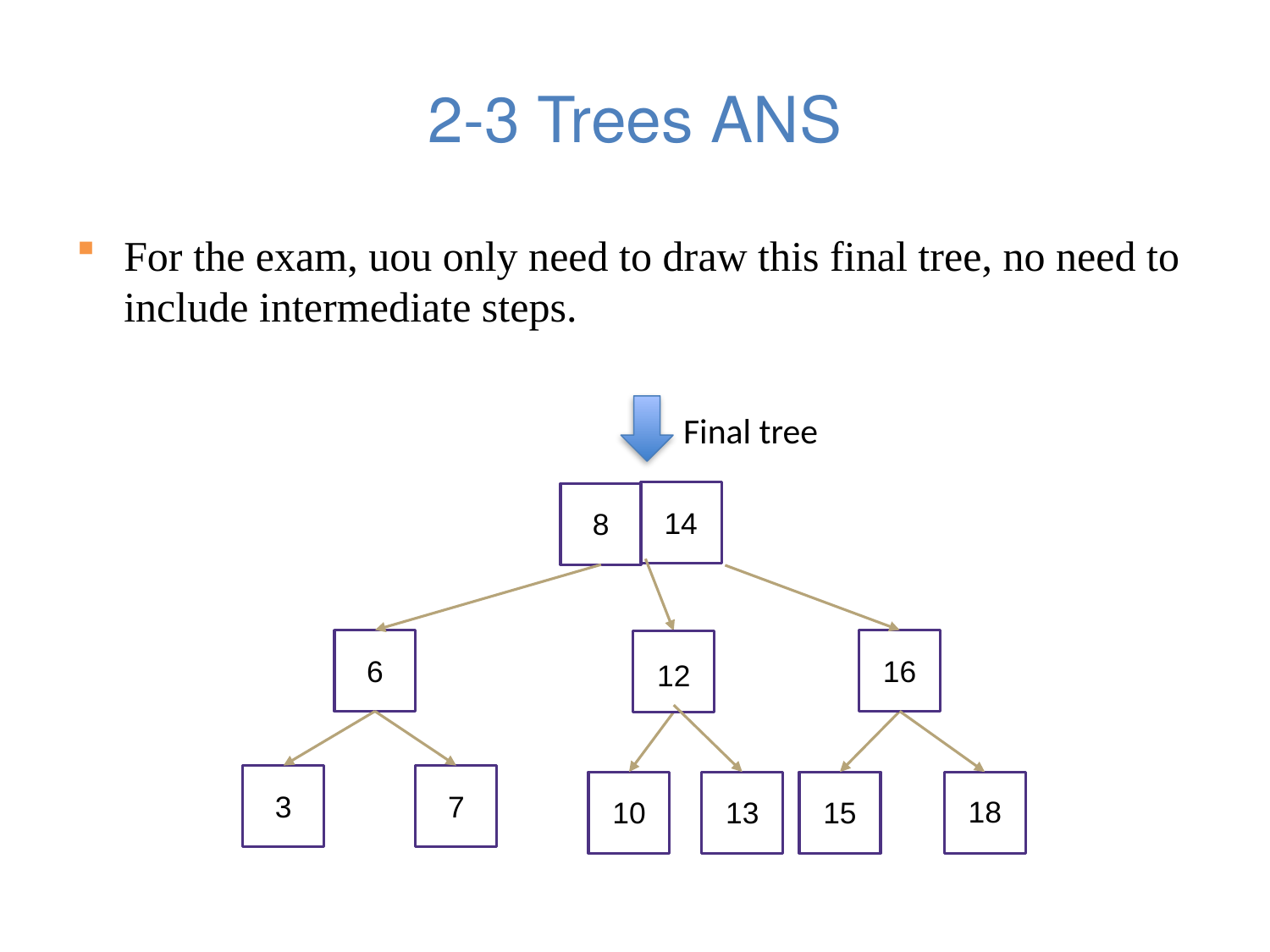

# 2-3 Trees ANS
For the exam, uou only need to draw this final tree, no need to include intermediate steps.

Final tree

14

8

6

16

12

3

7

10

13

18
15